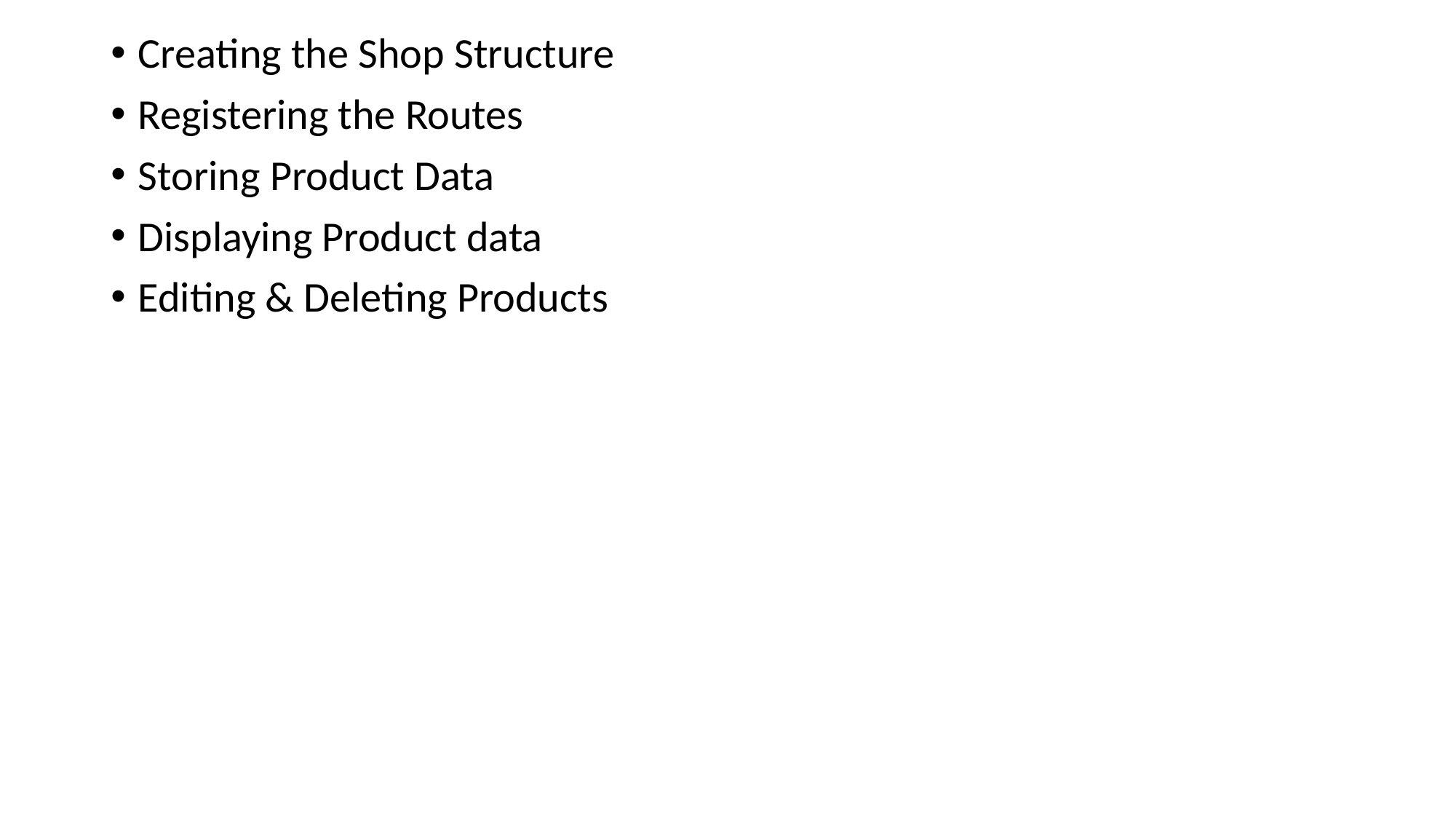

Creating the Shop Structure
Registering the Routes
Storing Product Data
Displaying Product data
Editing & Deleting Products